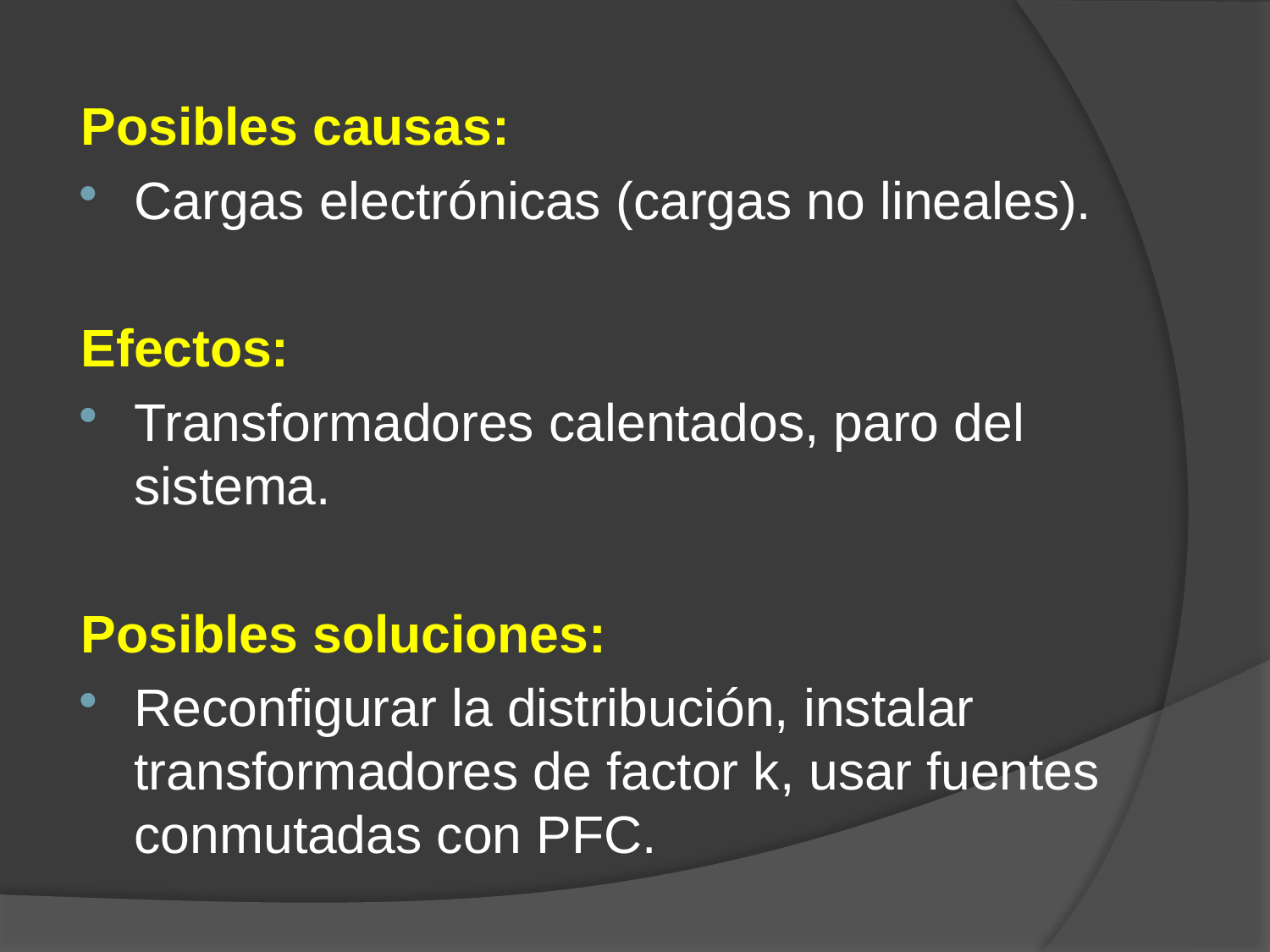

Posibles causas:
Cargas electrónicas (cargas no lineales).

Efectos:
Transformadores calentados, paro del sistema.

Posibles soluciones:
Reconfigurar la distribución, instalar transformadores de factor k, usar fuentes conmutadas con PFC.